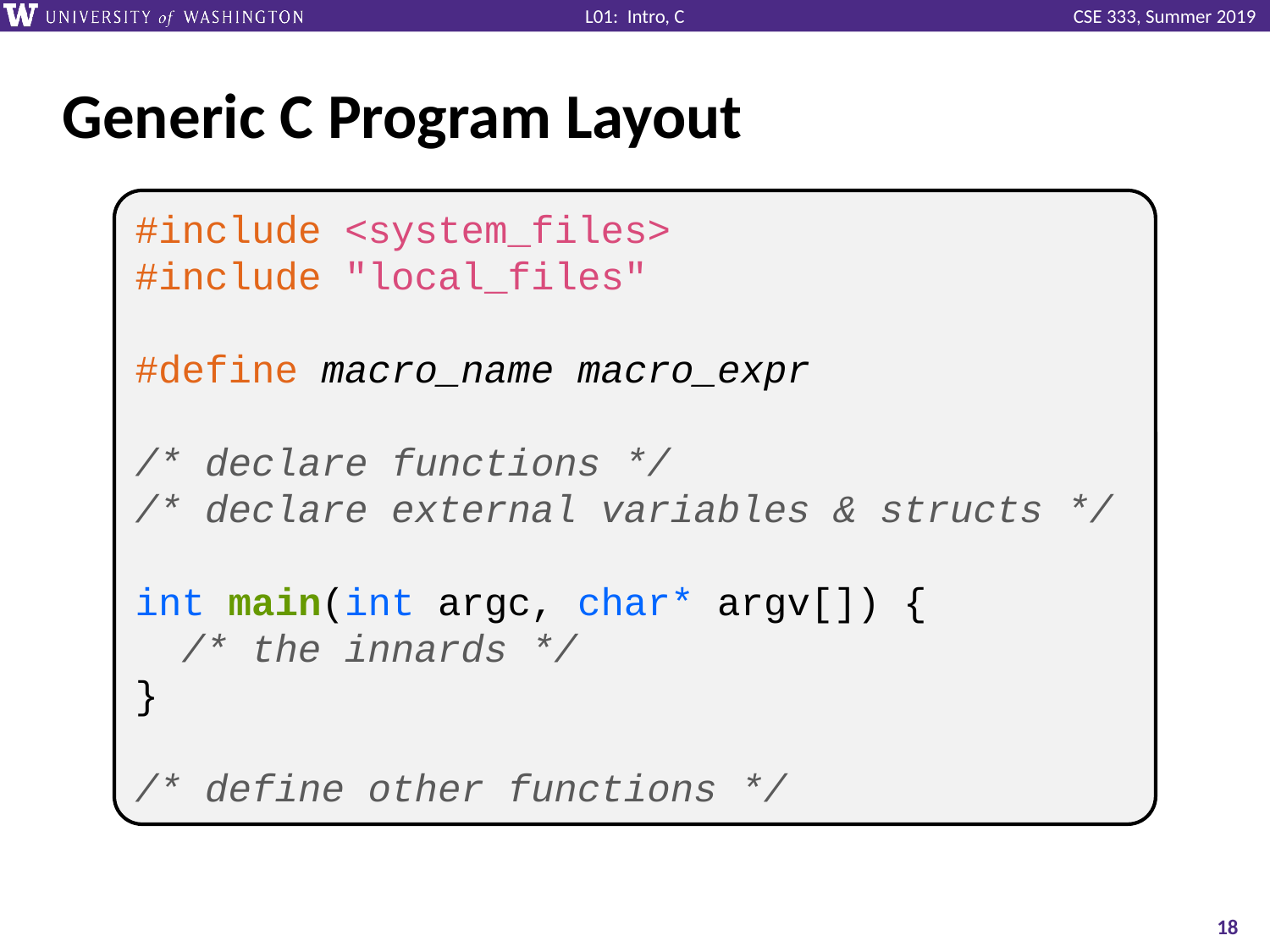

# Generic C Program Layout
#include <system_files>
#include "local_files"

#define macro_name macro_expr

/* declare functions */
/* declare external variables & structs */

int main(int argc, char* argv[]) {
  /* the innards */
}

/* define other functions */
18